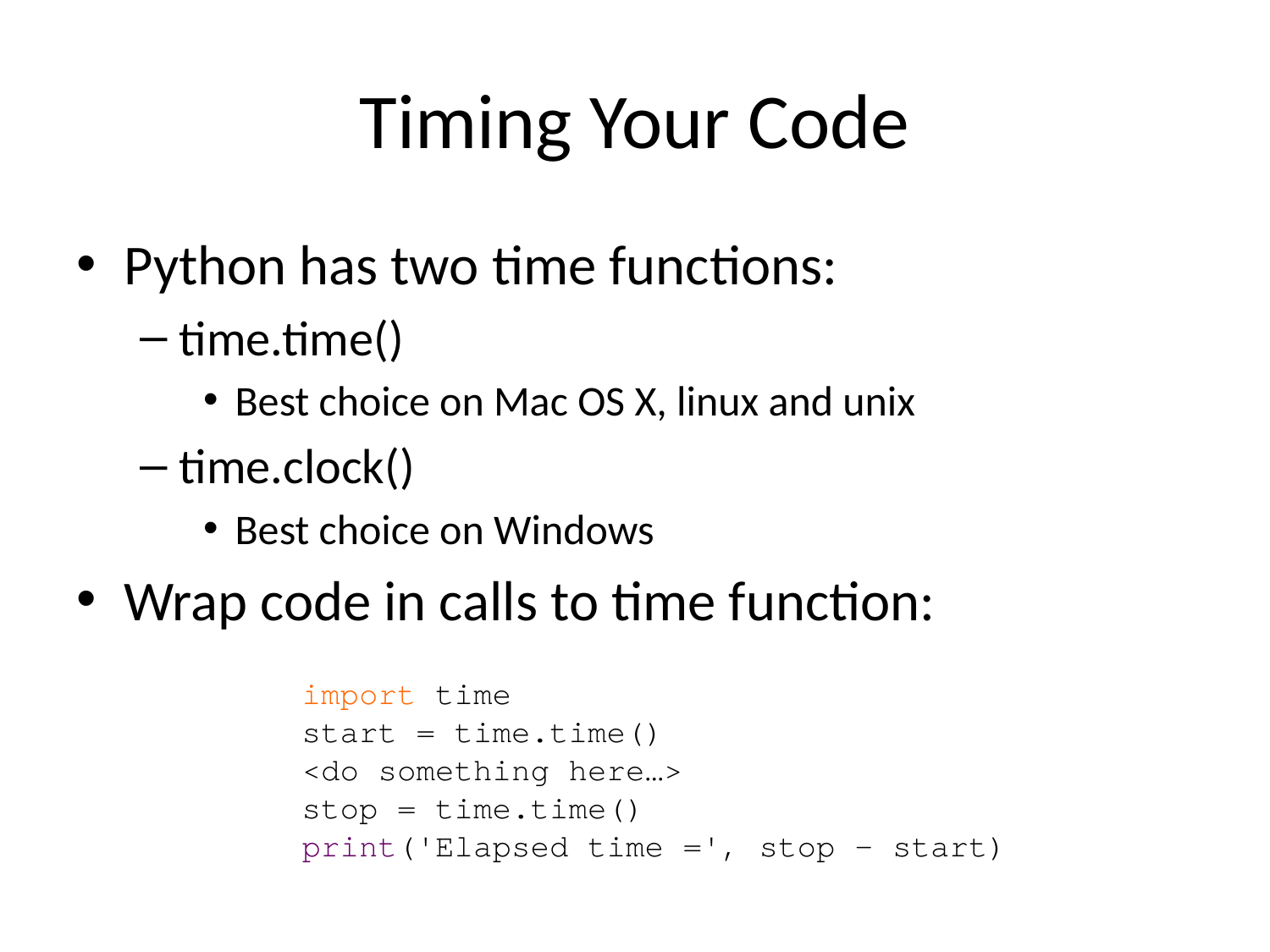

# Timing Your Code
Python has two time functions:
time.time()
Best choice on Mac OS X, linux and unix
time.clock()
Best choice on Windows
Wrap code in calls to time function:

import time
start = time.time()
<do something here…>
stop = time.time()
print('Elapsed time =', stop – start)